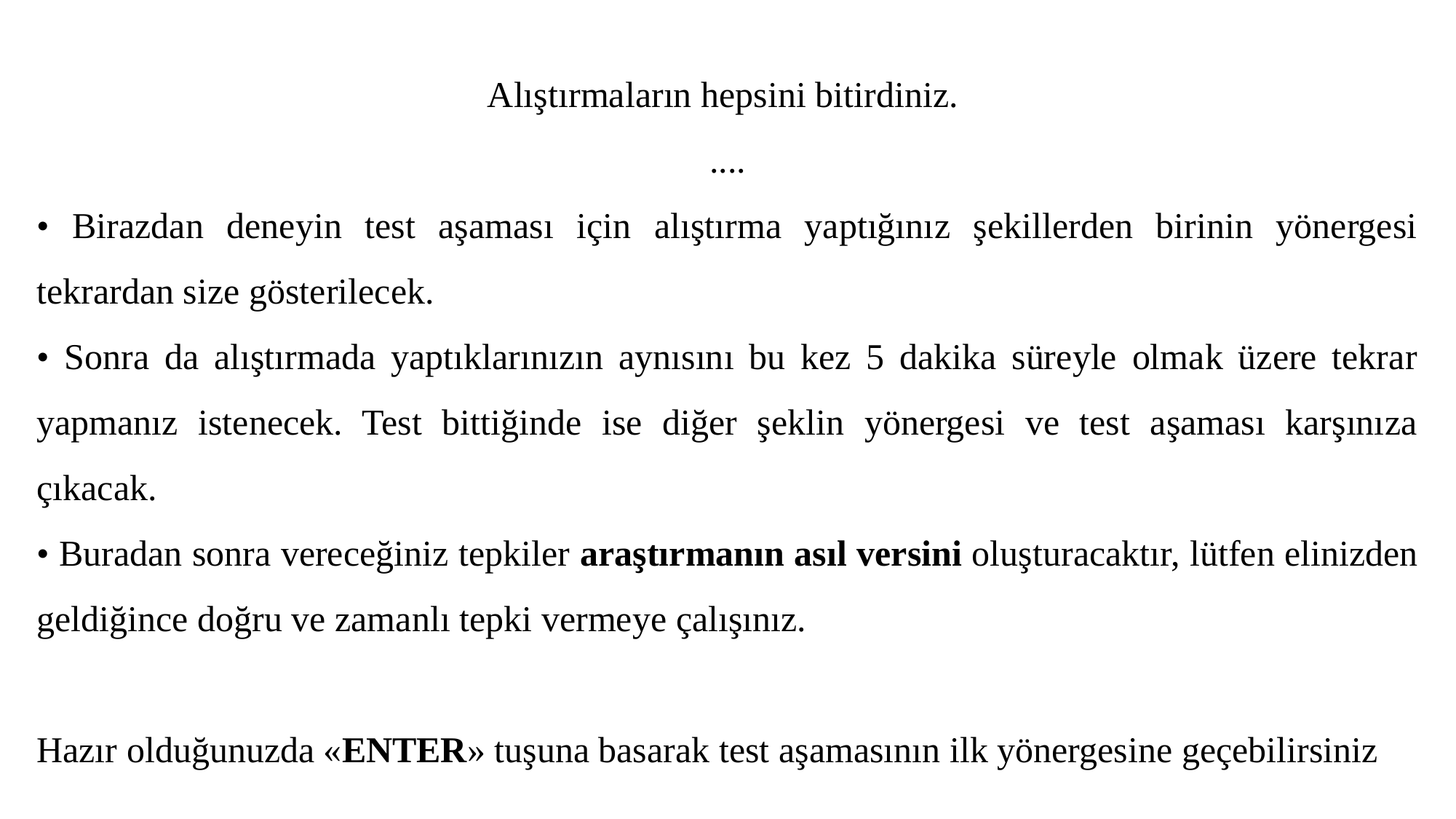

Alıştırmaların hepsini bitirdiniz.
....
• Birazdan deneyin test aşaması için alıştırma yaptığınız şekillerden birinin yönergesi tekrardan size gösterilecek.
• Sonra da alıştırmada yaptıklarınızın aynısını bu kez 5 dakika süreyle olmak üzere tekrar yapmanız istenecek. Test bittiğinde ise diğer şeklin yönergesi ve test aşaması karşınıza çıkacak.
• Buradan sonra vereceğiniz tepkiler araştırmanın asıl versini oluşturacaktır, lütfen elinizden geldiğince doğru ve zamanlı tepki vermeye çalışınız.

Hazır olduğunuzda «ENTER» tuşuna basarak test aşamasının ilk yönergesine geçebilirsiniz